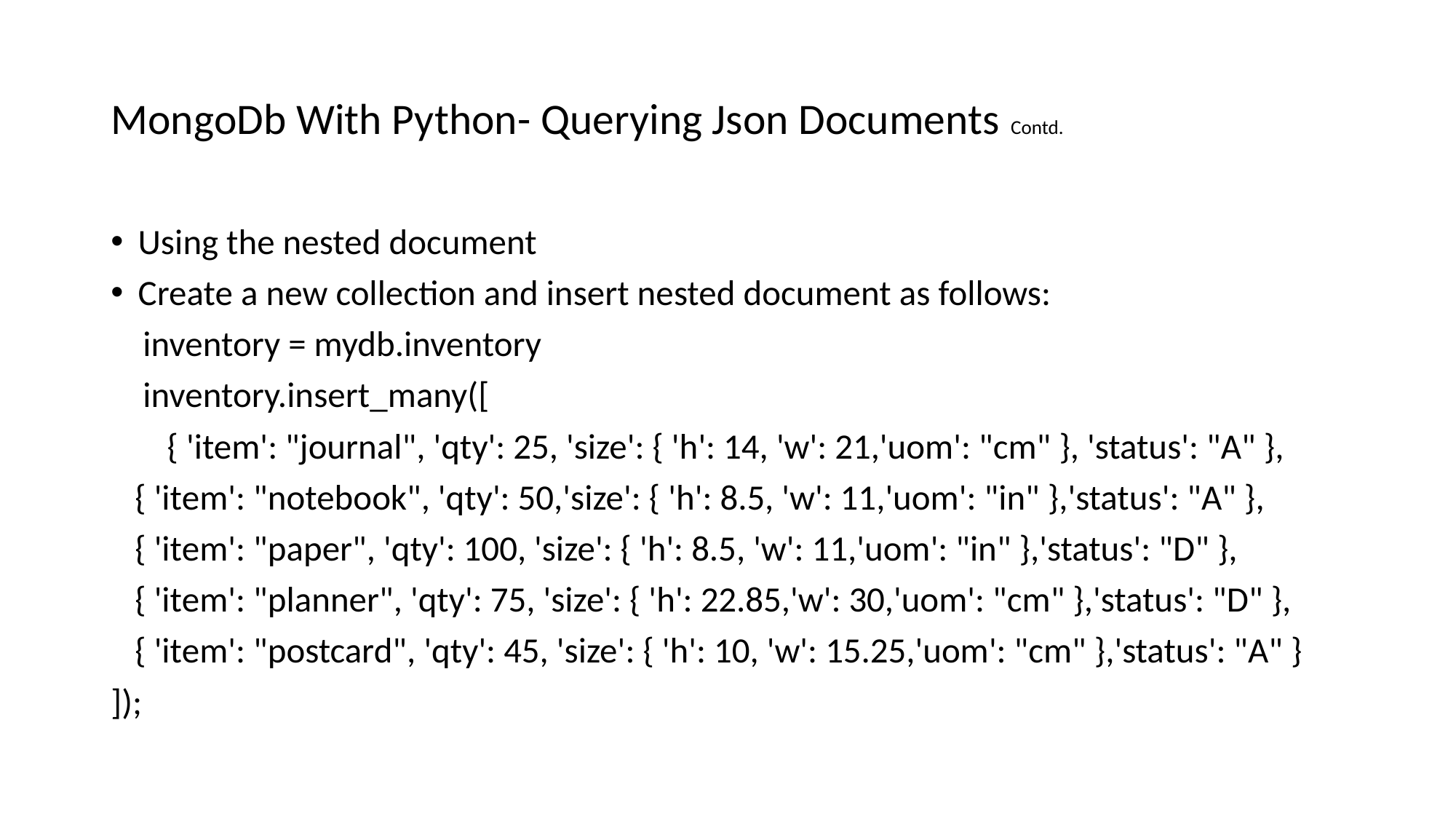

# MongoDb With Python- Querying Json Documents Contd.
Using the nested document
Create a new collection and insert nested document as follows:
    inventory = mydb.inventory
    inventory.insert_many([
       { 'item': "journal", 'qty': 25, 'size': { 'h': 14, 'w': 21,'uom': "cm" }, 'status': "A" },
   { 'item': "notebook", 'qty': 50,'size': { 'h': 8.5, 'w': 11,'uom': "in" },'status': "A" },
   { 'item': "paper", 'qty': 100, 'size': { 'h': 8.5, 'w': 11,'uom': "in" },'status': "D" },
   { 'item': "planner", 'qty': 75, 'size': { 'h': 22.85,'w': 30,'uom': "cm" },'status': "D" },
   { 'item': "postcard", 'qty': 45, 'size': { 'h': 10, 'w': 15.25,'uom': "cm" },'status': "A" }
]);